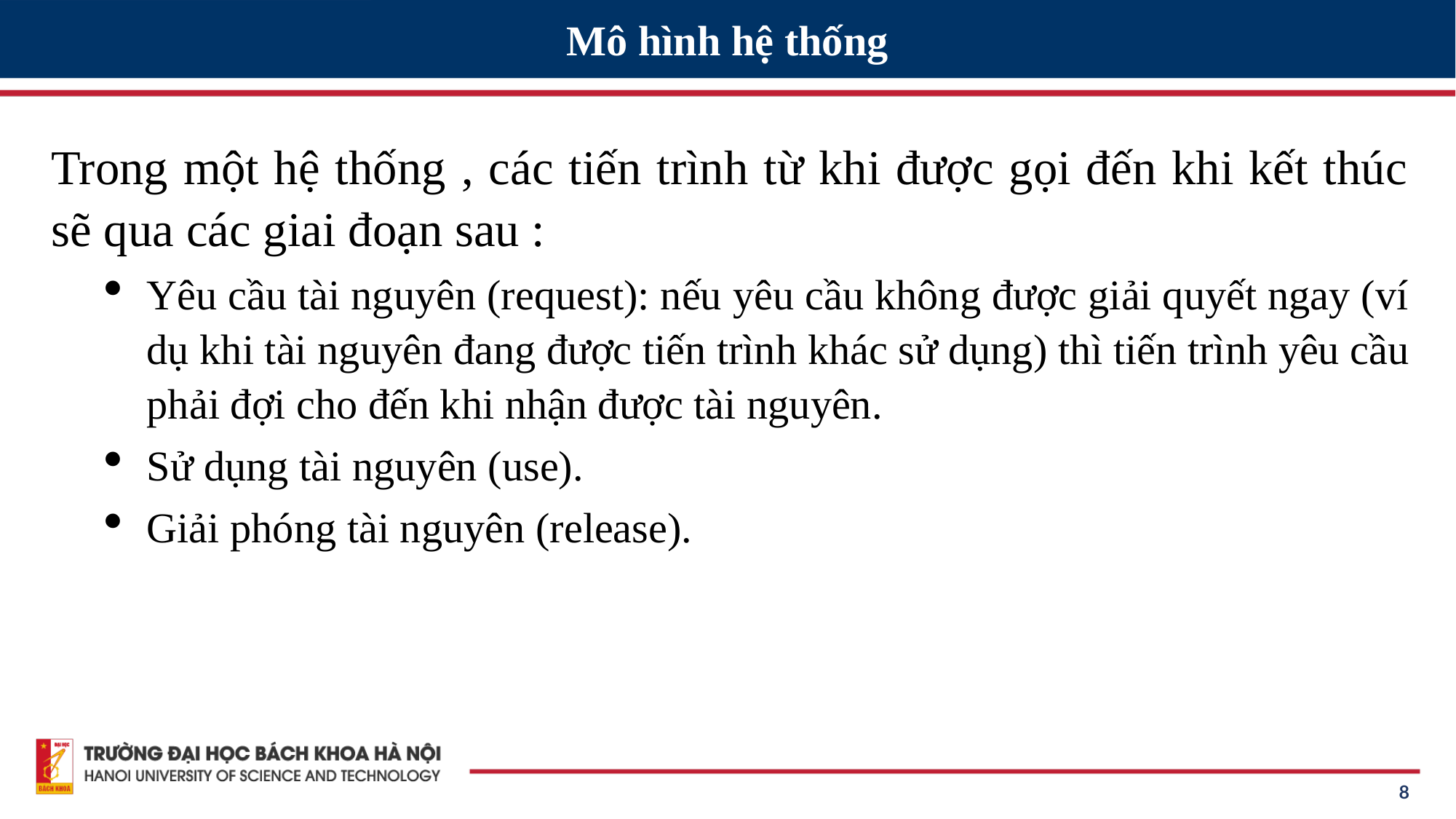

# Mô hình hệ thống
Trong một hệ thống , các tiến trình từ khi được gọi đến khi kết thúc sẽ qua các giai đoạn sau :
Yêu cầu tài nguyên (request): nếu yêu cầu không được giải quyết ngay (ví dụ khi tài nguyên đang được tiến trình khác sử dụng) thì tiến trình yêu cầu phải đợi cho đến khi nhận được tài nguyên.
Sử dụng tài nguyên (use).
Giải phóng tài nguyên (release).

8